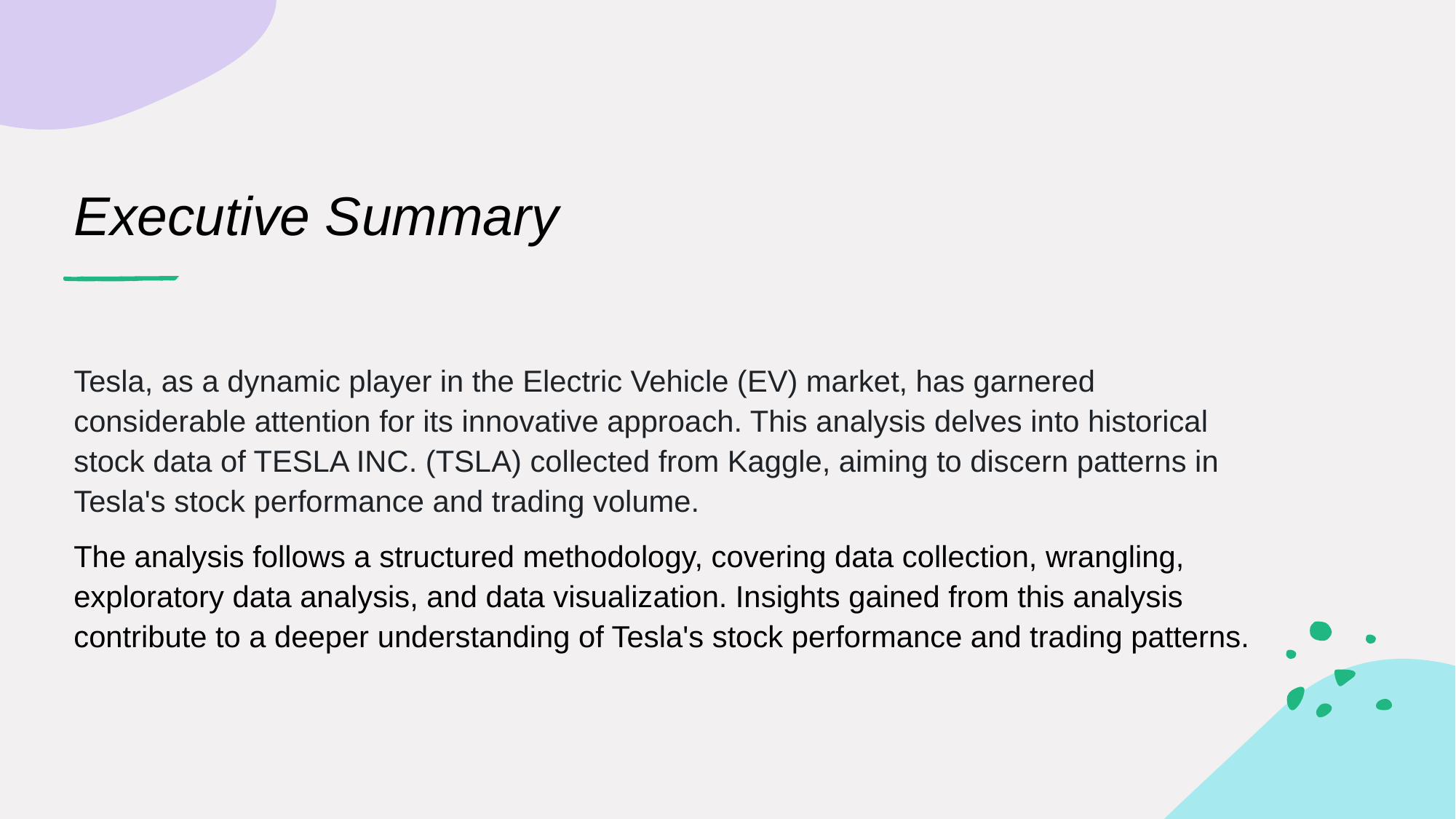

# Executive Summary

Tesla, as a dynamic player in the Electric Vehicle (EV) market, has garnered considerable attention for its innovative approach. This analysis delves into historical stock data of TESLA INC. (TSLA) collected from Kaggle, aiming to discern patterns in Tesla's stock performance and trading volume.
The analysis follows a structured methodology, covering data collection, wrangling, exploratory data analysis, and data visualization. Insights gained from this analysis contribute to a deeper understanding of Tesla's stock performance and trading patterns.